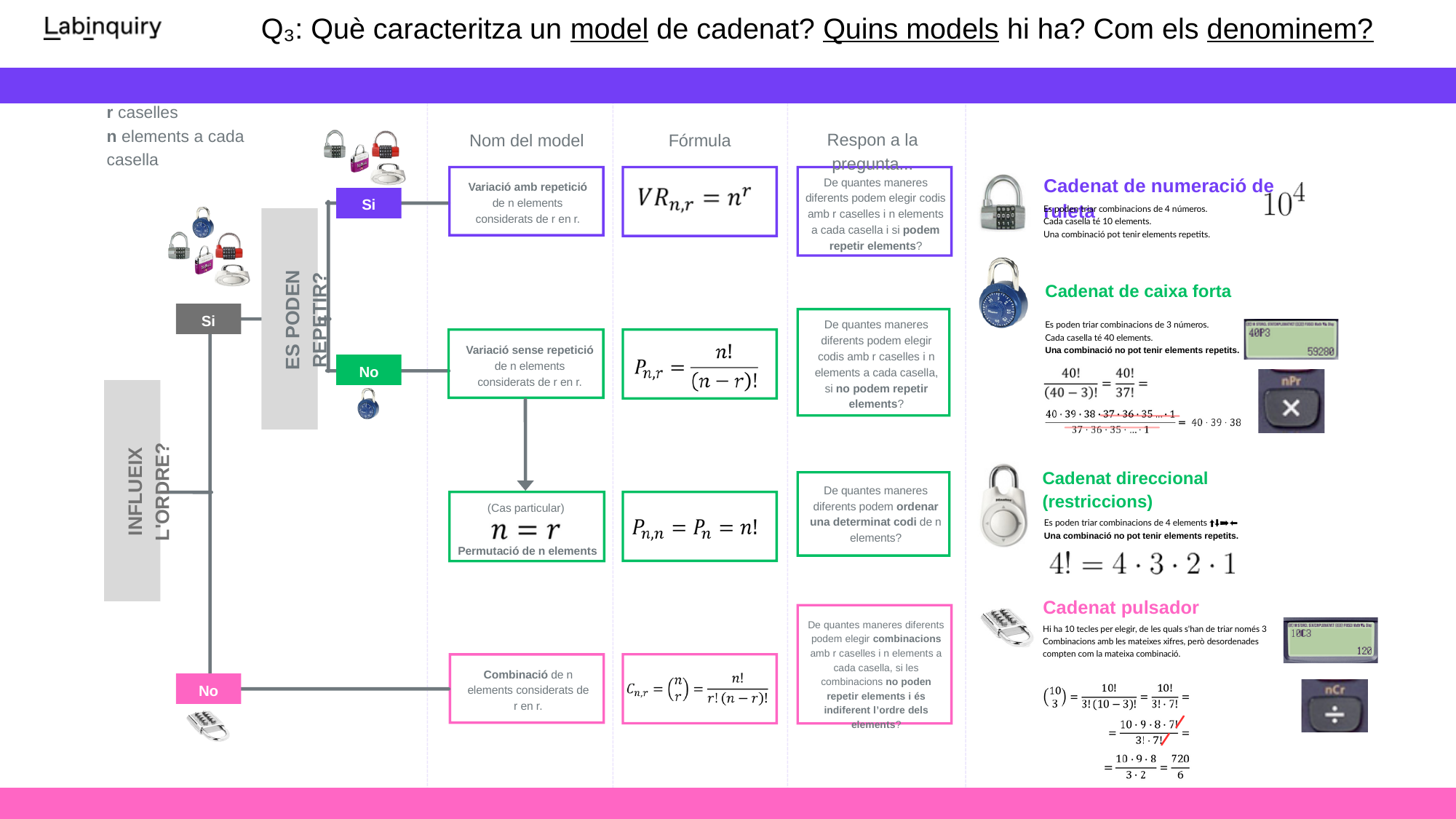

Q₃: Què caracteritza un model de cadenat? Quins models hi ha? Com els denominem?

r caselles
n elements a cada casella
Respon a la pregunta...
Nom del model
Fórmula

Variació amb repetició de n elements considerats de r en r.

De quantes maneres diferents podem elegir codis amb r caselles i n elements a cada casella i si podem repetir elements?

Cadenat de numeració de ruleta

Es poden triar combinacions de 4 números.
Cada casella té 10 elements.
Una combinació pot tenir elements repetits.

Si

Cadenat de caixa forta
Es poden triar combinacions de 3 números.
Cada casella té 40 elements.
Una combinació no pot tenir elements repetits.

ES PODEN REPETIR?

Si

De quantes maneres diferents podem elegir codis amb r caselles i n elements a cada casella, si no podem repetir elements?

Variació sense repetició de n elements considerats de r en r.

No

Cadenat direccional (restriccions)
Es poden triar combinacions de 4 elements ⬆️⬇️➡️⬅️
Una combinació no pot tenir elements repetits.

INFLUEIX L'ORDRE?

De quantes maneres diferents podem ordenar una determinat codi de n elements?

(Cas particular)
Permutació de n elements

Cadenat pulsador

Hi ha 10 tecles per elegir, de les quals s'han de triar només 3
Combinacions amb les mateixes xifres, però desordenades compten com la mateixa combinació.

De quantes maneres diferents podem elegir combinacions amb r caselles i n elements a cada casella, si les combinacions no poden repetir elements i és indiferent l’ordre dels elements?

Combinació de n elements considerats de
r en r.

No